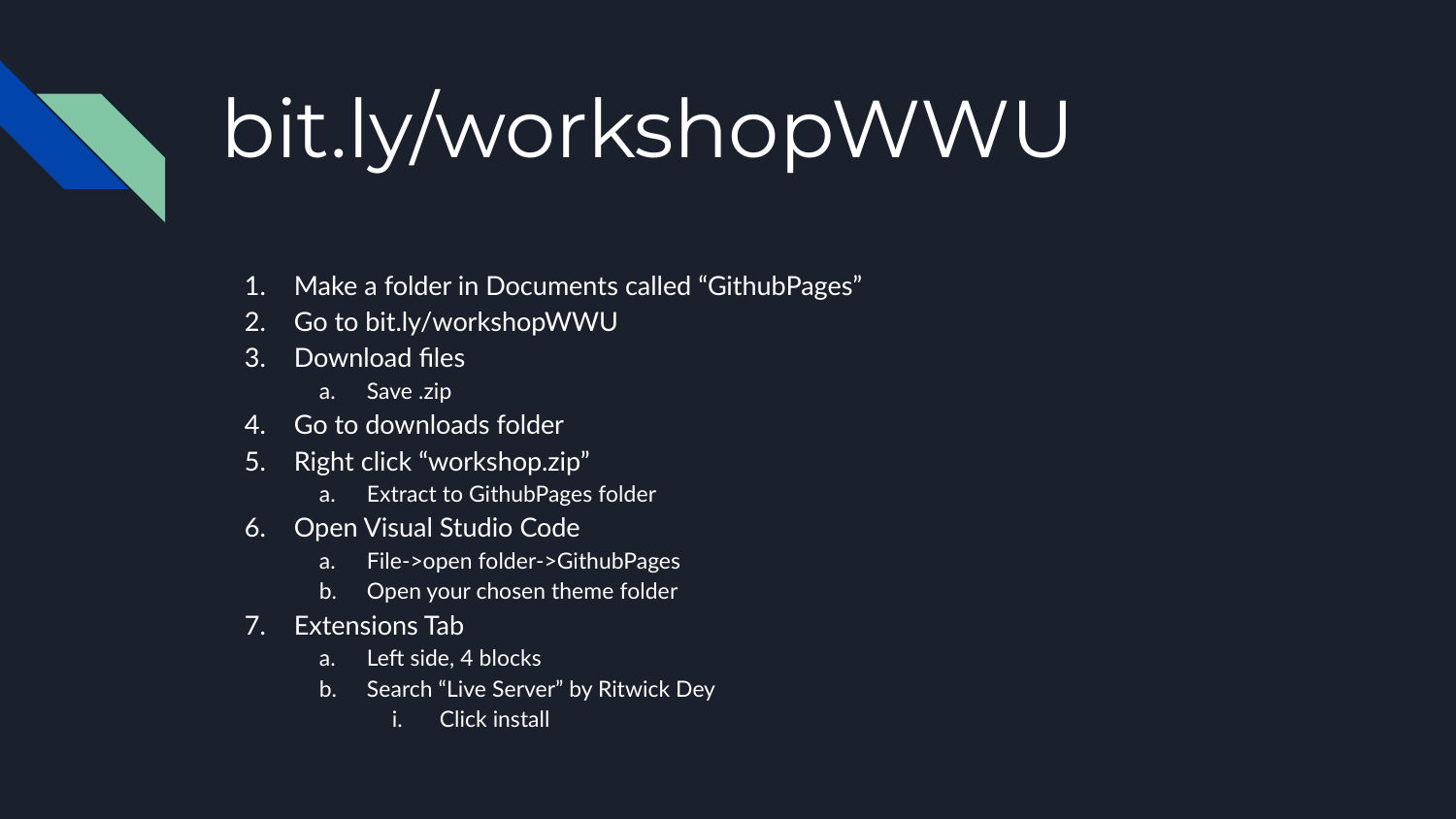

# bit.ly/workshopWWU

Make a folder in Documents called “GithubPages”
Go to bit.ly/workshopWWU
Download files
Save .zip
Go to downloads folder
Right click “workshop.zip”
Extract to GithubPages folder
Open Visual Studio Code
File->open folder->GithubPages
Open your chosen theme folder
Extensions Tab
Left side, 4 blocks
Search “Live Server” by Ritwick Dey
Click install